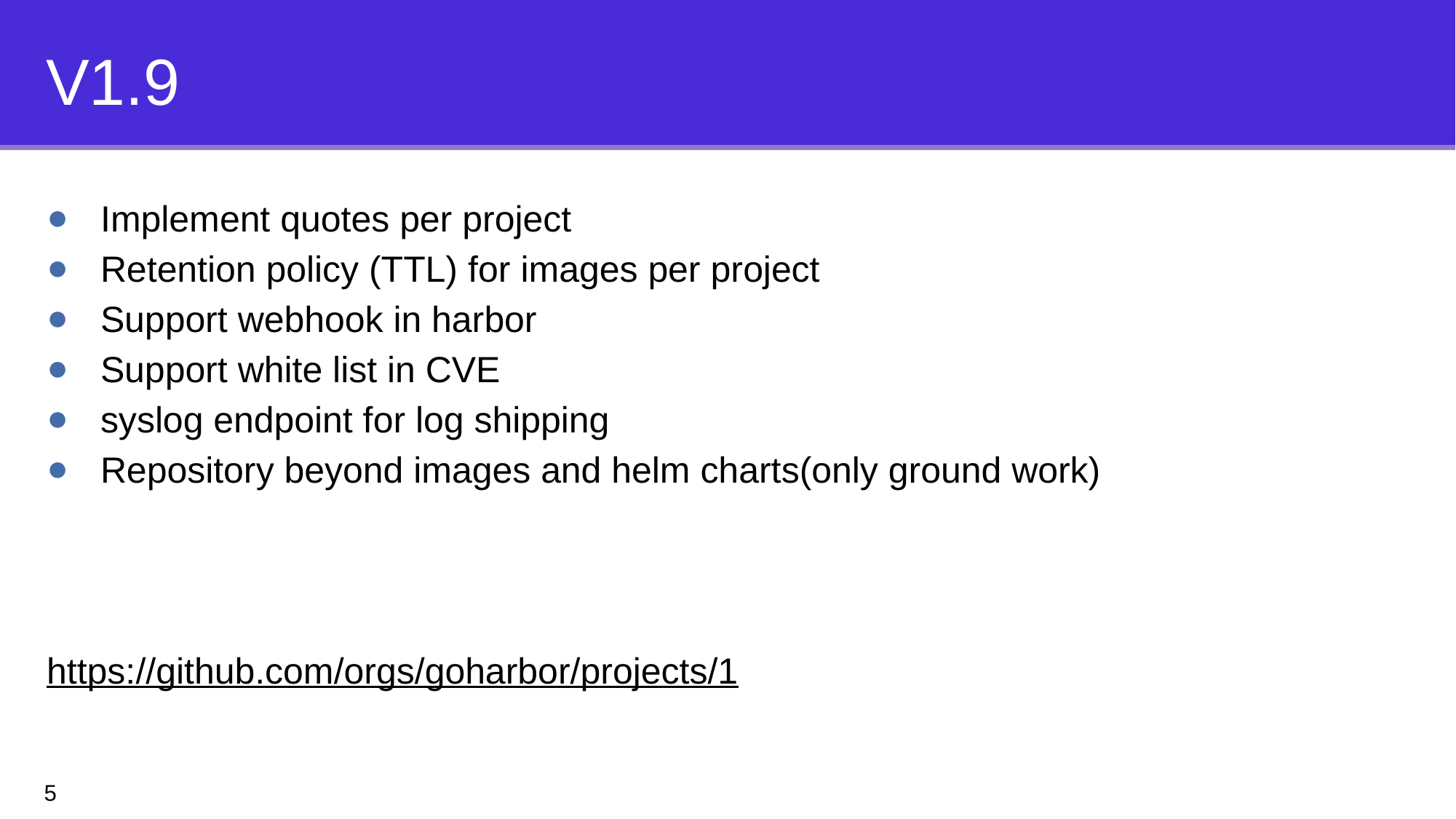

# V1.9
Implement quotes per project
Retention policy (TTL) for images per project
Support webhook in harbor
Support white list in CVE
syslog endpoint for log shipping
Repository beyond images and helm charts(only ground work)

https://github.com/orgs/goharbor/projects/1

5